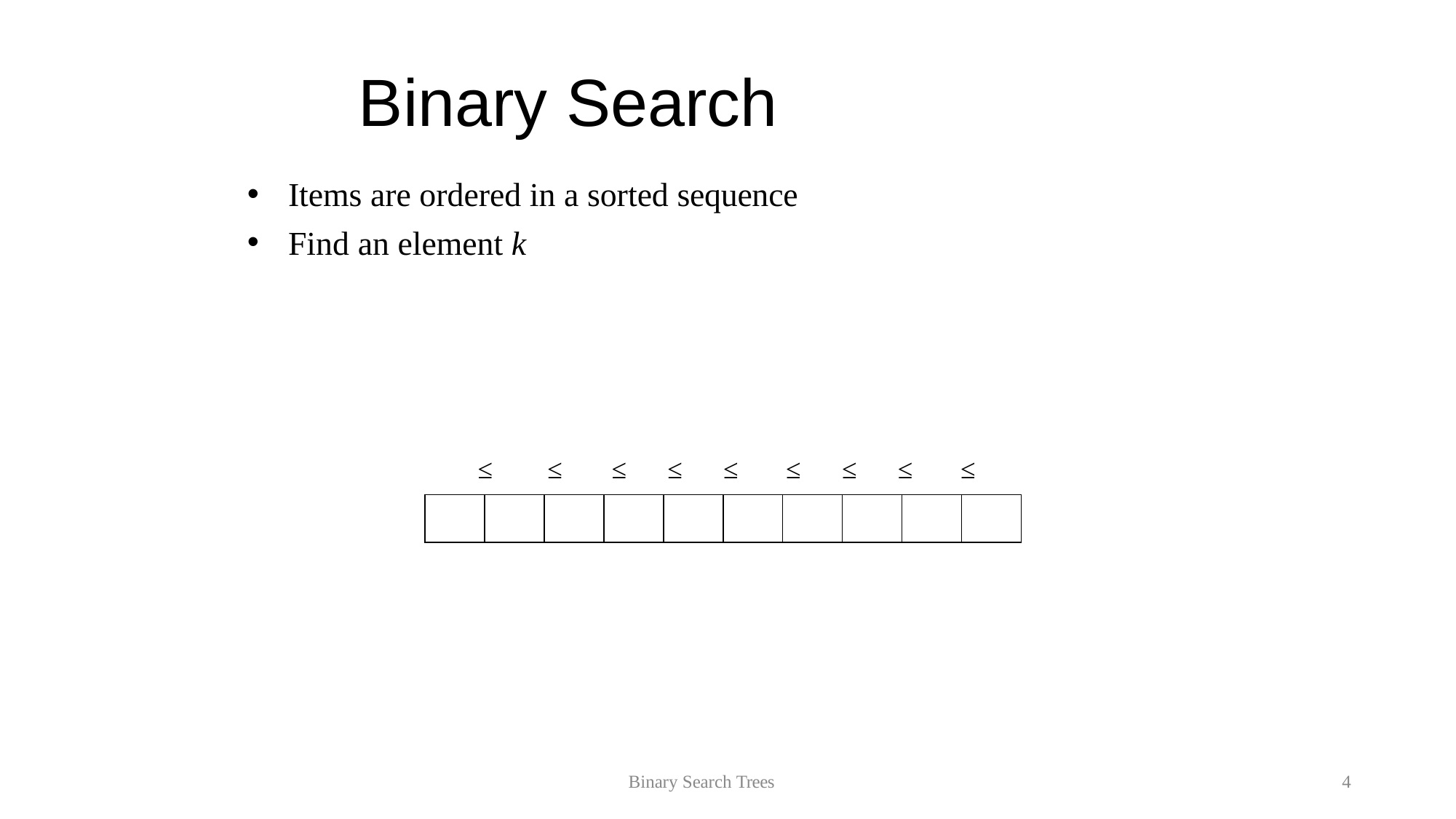

# Binary Search
Items are ordered in a sorted sequence
Find an element k
≤
≤	≤	≤	≤	≤	≤	≤	≤
|  |  |  |  |  |  |  |  |  |  |
| --- | --- | --- | --- | --- | --- | --- | --- | --- | --- |
Binary Search Trees
4